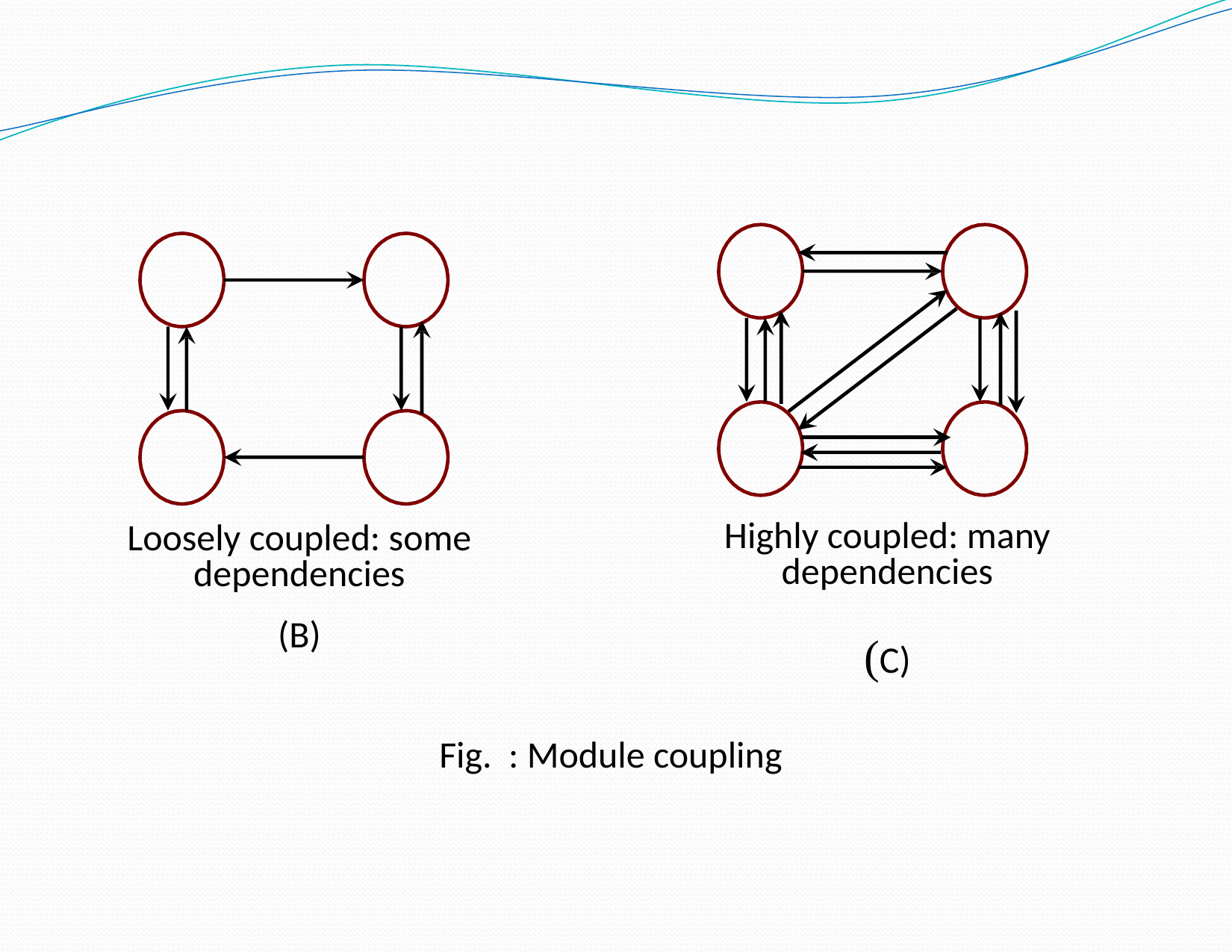

Highly coupled: many dependencies
Loosely coupled: some dependencies
(B)
(C)
Fig.  : Module coupling